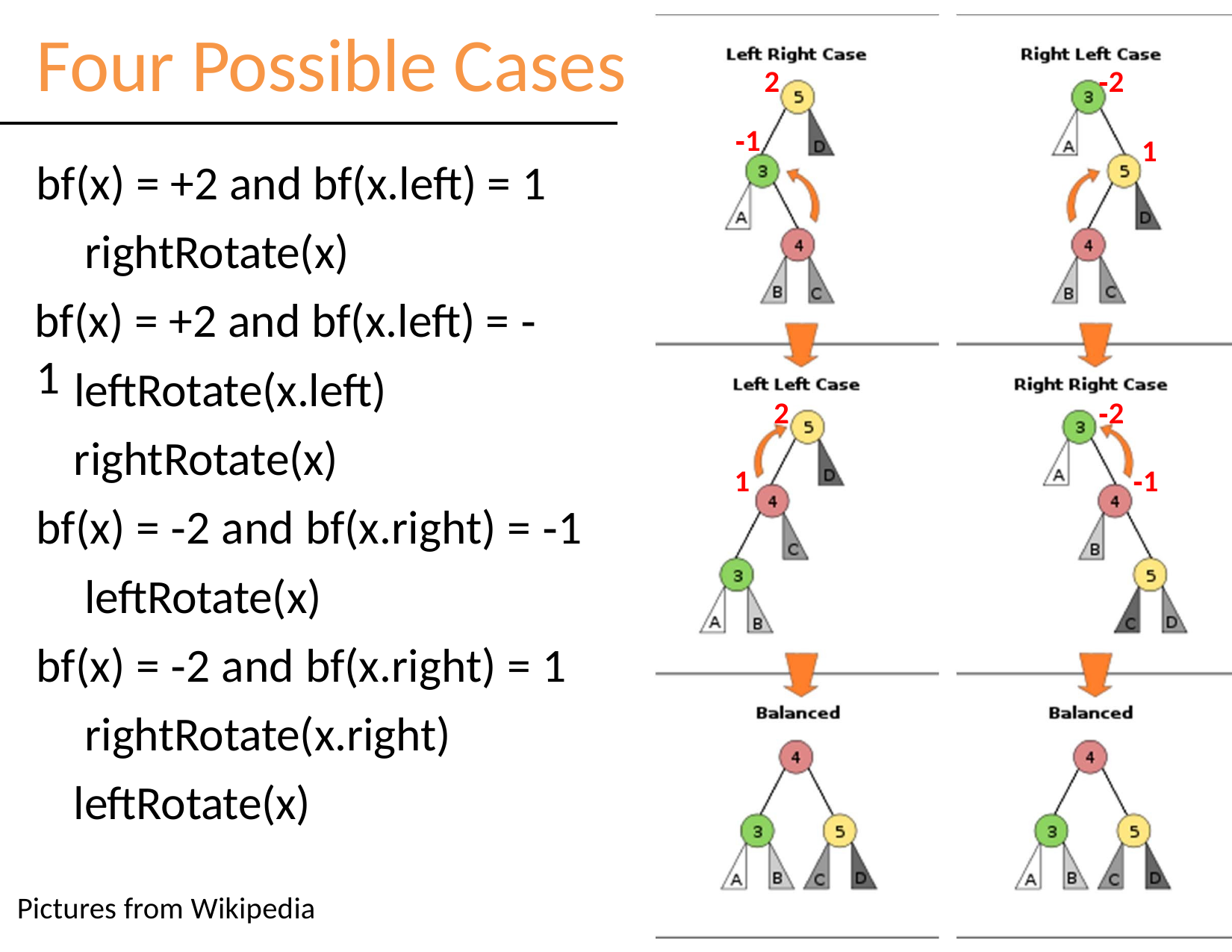

# Four Possible Cases
2
‐2
‐1
1
bf(x) = +2 and bf(x.left) = 1  rightRotate(x)
bf(x) = +2 and bf(x.left) = ‐1
leftRotate(x.left)
2
‐2
rightRotate(x)
bf(x) = ‐2 and bf(x.right) = ‐1  leftRotate(x)
bf(x) = ‐2 and bf(x.right) = 1  rightRotate(x.right)  leftRotate(x)
1
‐1
Pictures from Wikipedia